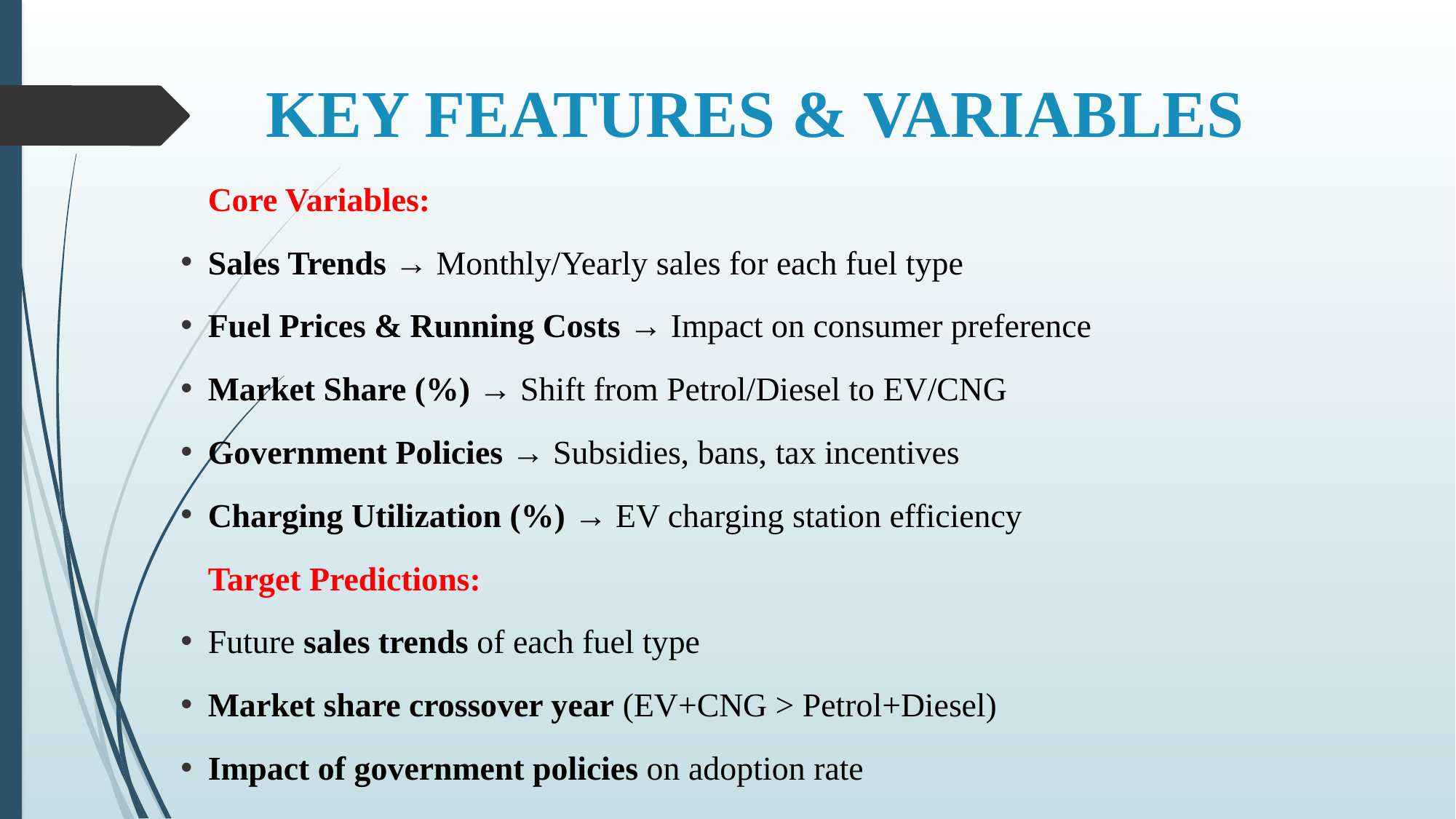

Key Features & Variables
	Core Variables:
Sales Trends → Monthly/Yearly sales for each fuel type
Fuel Prices & Running Costs → Impact on consumer preference
Market Share (%) → Shift from Petrol/Diesel to EV/CNG
Government Policies → Subsidies, bans, tax incentives
Charging Utilization (%) → EV charging station efficiency
	Target Predictions:
Future sales trends of each fuel type
Market share crossover year (EV+CNG > Petrol+Diesel)
Impact of government policies on adoption rate